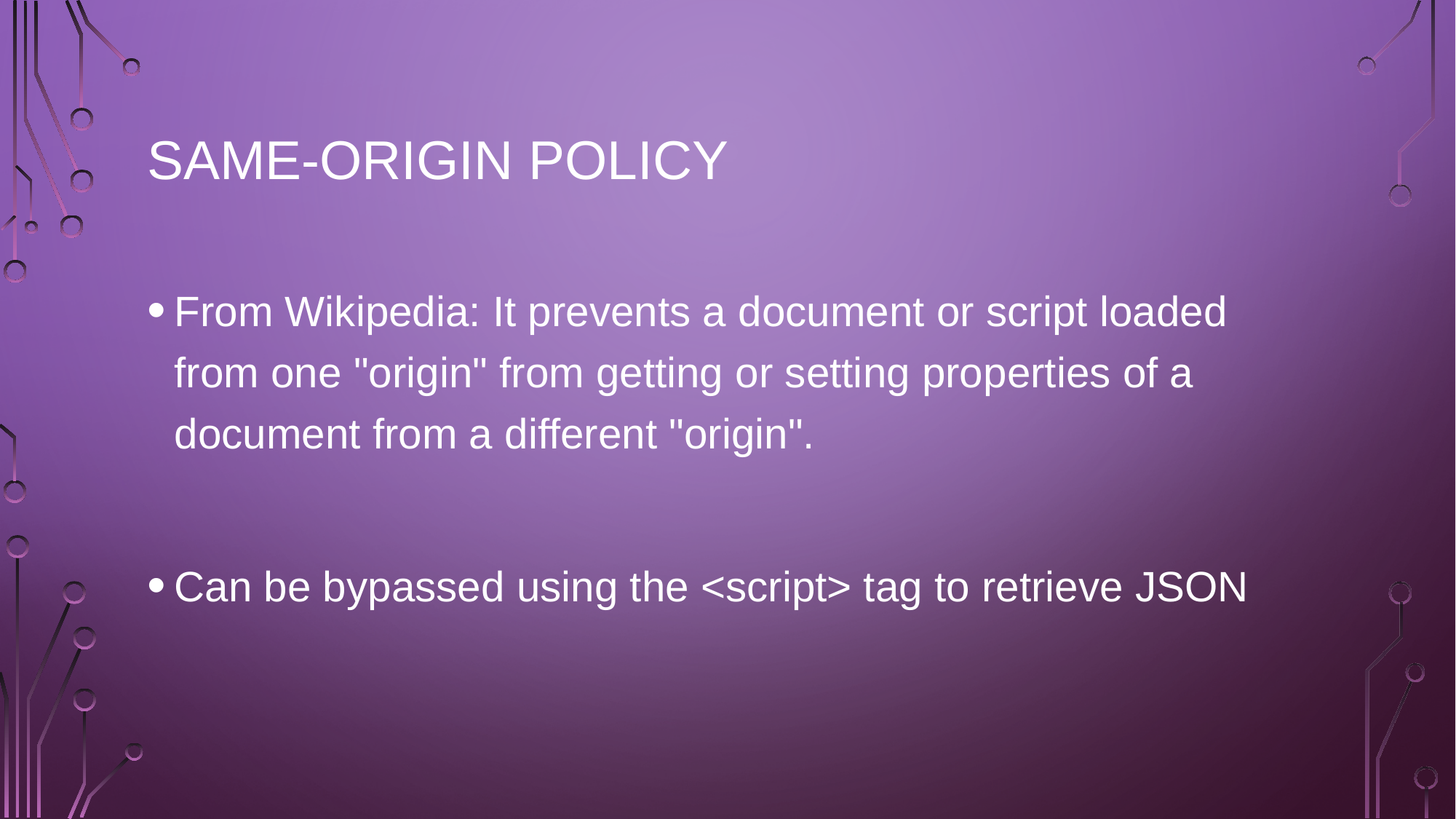

# Same-Origin Policy
From Wikipedia: It prevents a document or script loaded from one "origin" from getting or setting properties of a document from a different "origin".

Can be bypassed using the <script> tag to retrieve JSON